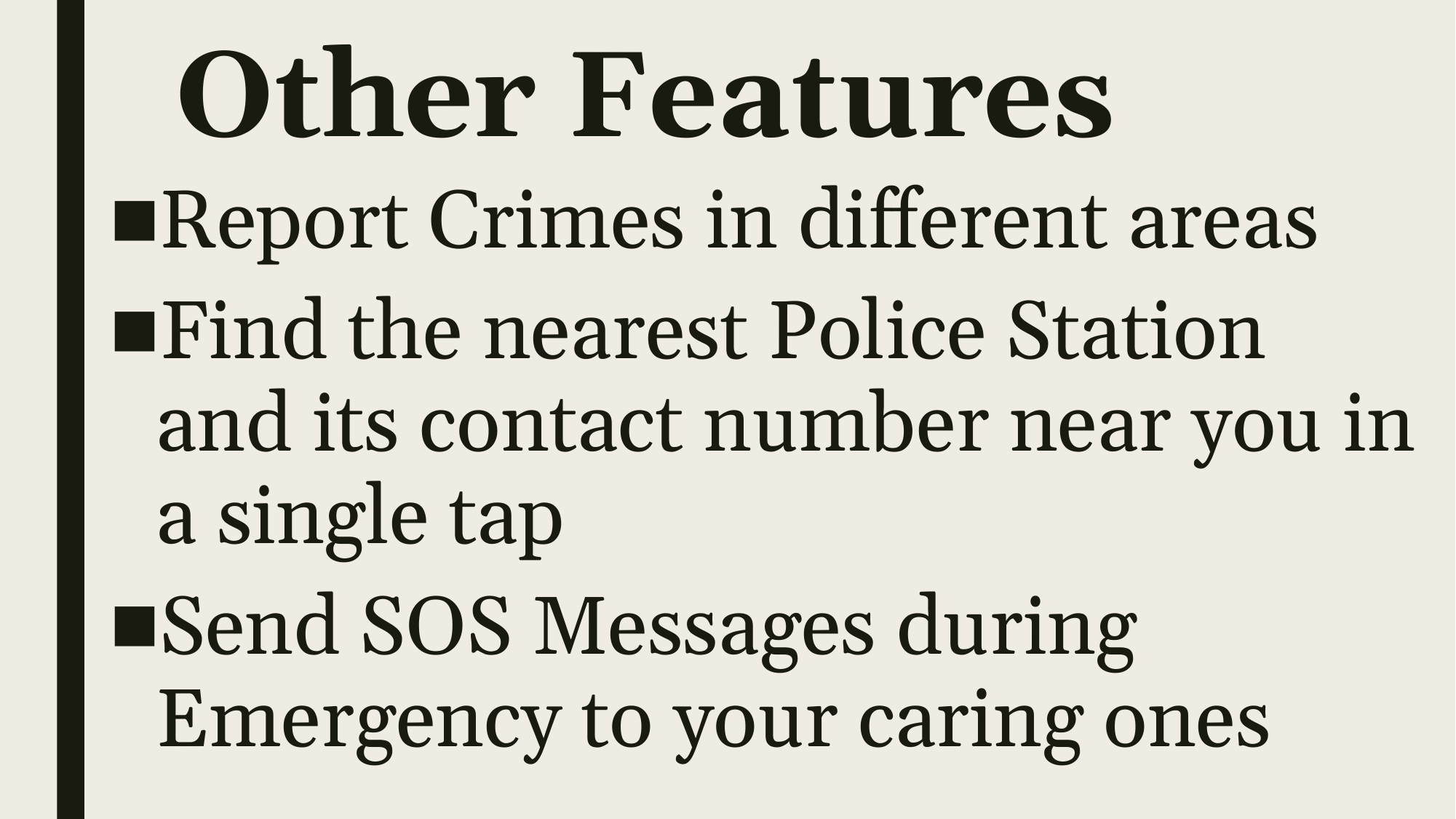

# Other Features
Report Crimes in different areas
Find the nearest Police Station and its contact number near you in a single tap
Send SOS Messages during Emergency to your caring ones